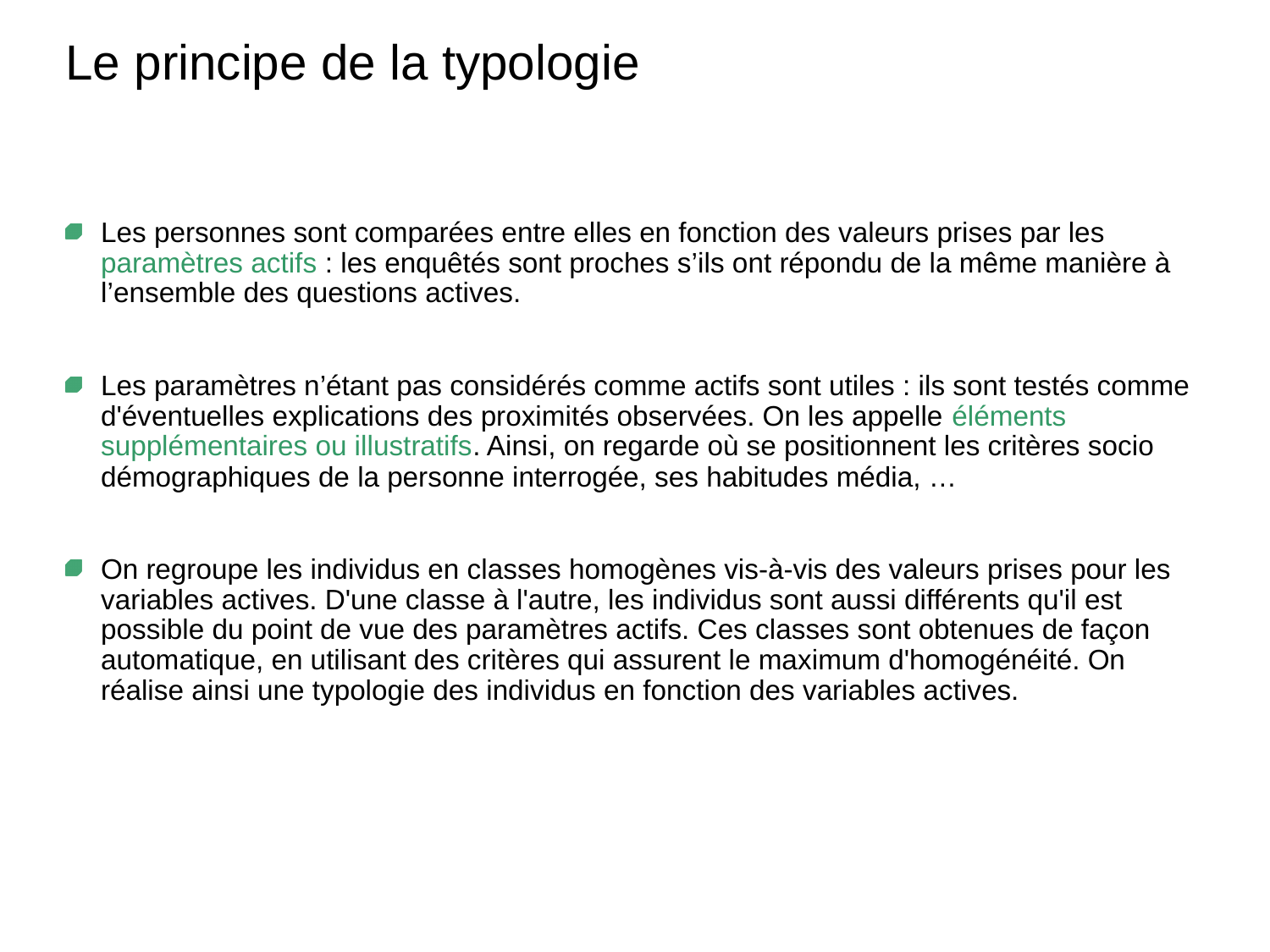

# Le principe de la typologie
Les personnes sont comparées entre elles en fonction des valeurs prises par les paramètres actifs : les enquêtés sont proches s’ils ont répondu de la même manière à l’ensemble des questions actives.

Les paramètres n’étant pas considérés comme actifs sont utiles : ils sont testés comme d'éventuelles explications des proximités observées. On les appelle éléments supplémentaires ou illustratifs. Ainsi, on regarde où se positionnent les critères socio démographiques de la personne interrogée, ses habitudes média, …

On regroupe les individus en classes homogènes vis-à-vis des valeurs prises pour les variables actives. D'une classe à l'autre, les individus sont aussi différents qu'il est possible du point de vue des paramètres actifs. Ces classes sont obtenues de façon automatique, en utilisant des critères qui assurent le maximum d'homogénéité. On réalise ainsi une typologie des individus en fonction des variables actives.